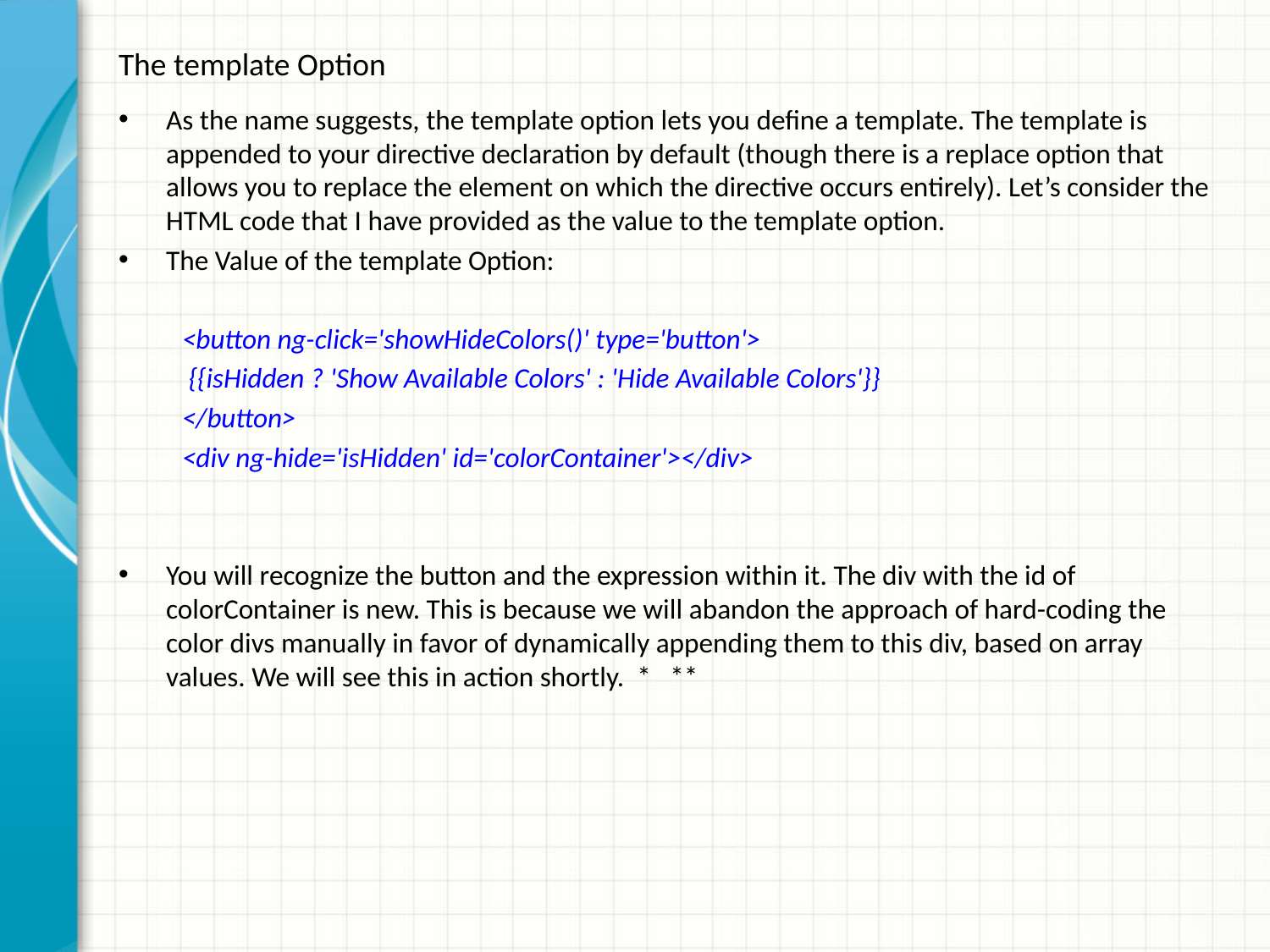

# The template Option
As the name suggests, the template option lets you define a template. The template is appended to your directive declaration by default (though there is a replace option that allows you to replace the element on which the directive occurs entirely). Let’s consider the HTML code that I have provided as the value to the template option.
The Value of the template Option:

<button ng-click='showHideColors()' type='button'>
 {{isHidden ? 'Show Available Colors' : 'Hide Available Colors'}}
</button>
<div ng-hide='isHidden' id='colorContainer'></div>

You will recognize the button and the expression within it. The div with the id of colorContainer is new. This is because we will abandon the approach of hard-coding the color divs manually in favor of dynamically appending them to this div, based on array values. We will see this in action shortly.  *   **